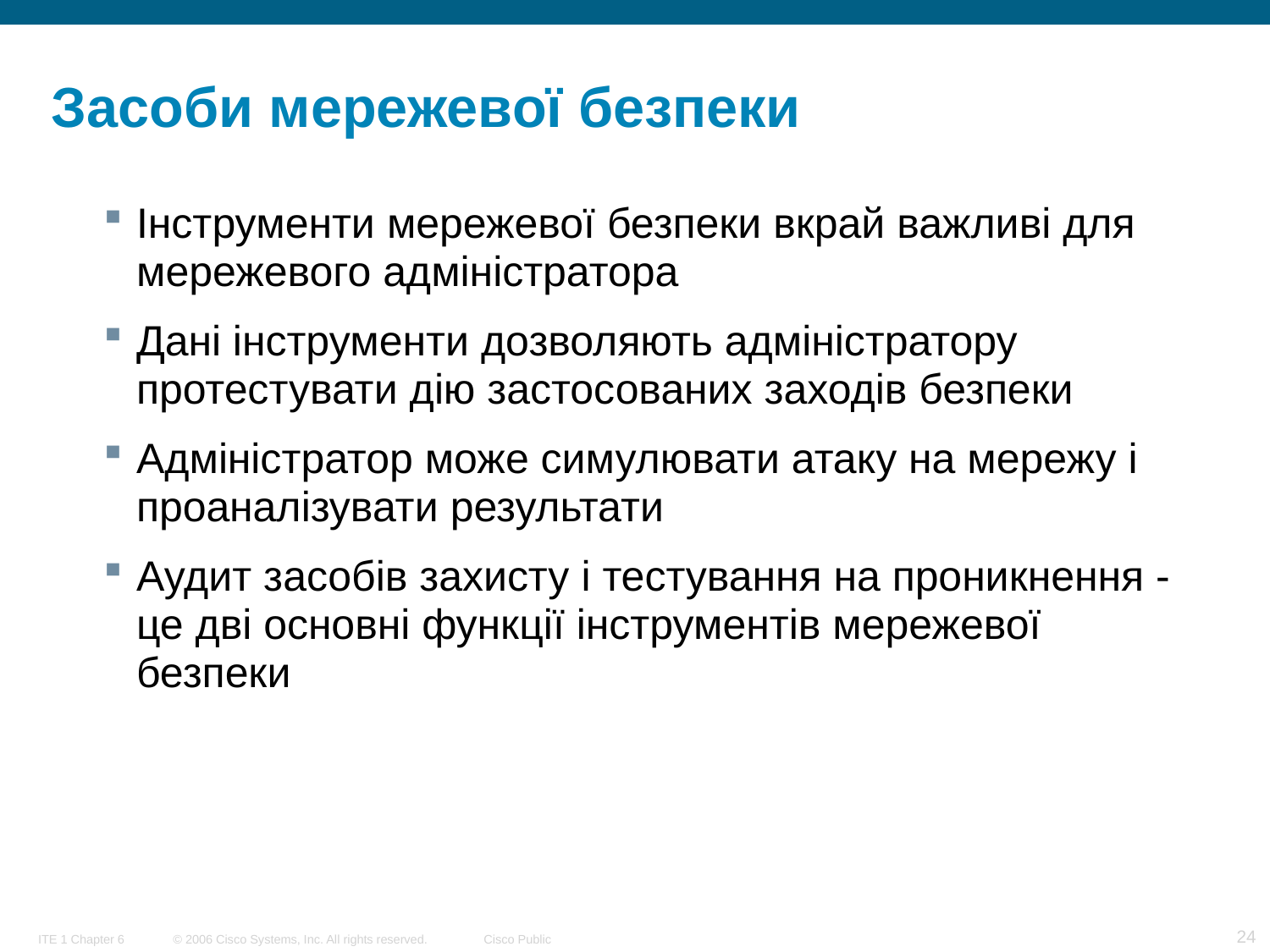

# Засоби мережевої безпеки
Інструменти мережевої безпеки вкрай важливі для мережевого адміністратора
Дані інструменти дозволяють адміністратору протестувати дію застосованих заходів безпеки
Адміністратор може симулювати атаку на мережу і проаналізувати результати
Аудит засобів захисту і тестування на проникнення - це дві основні функції інструментів мережевої безпеки